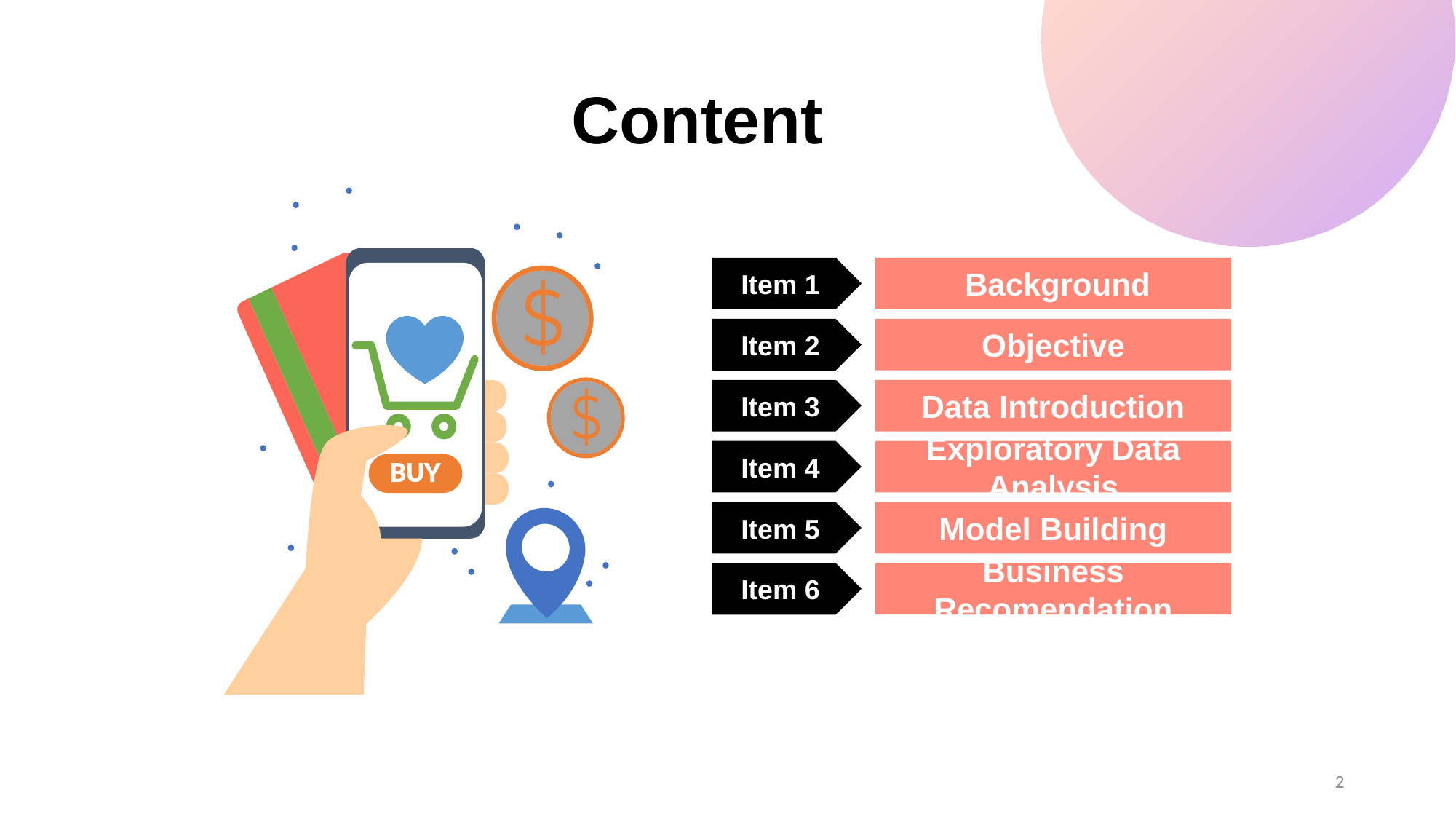

# Content

Item 1
 Background
Objective
Item 2
Data Introduction
Item 3
Exploratory Data Analysis
Item 4
Model Building
Item 5
Item 6
Business Recomendation
2